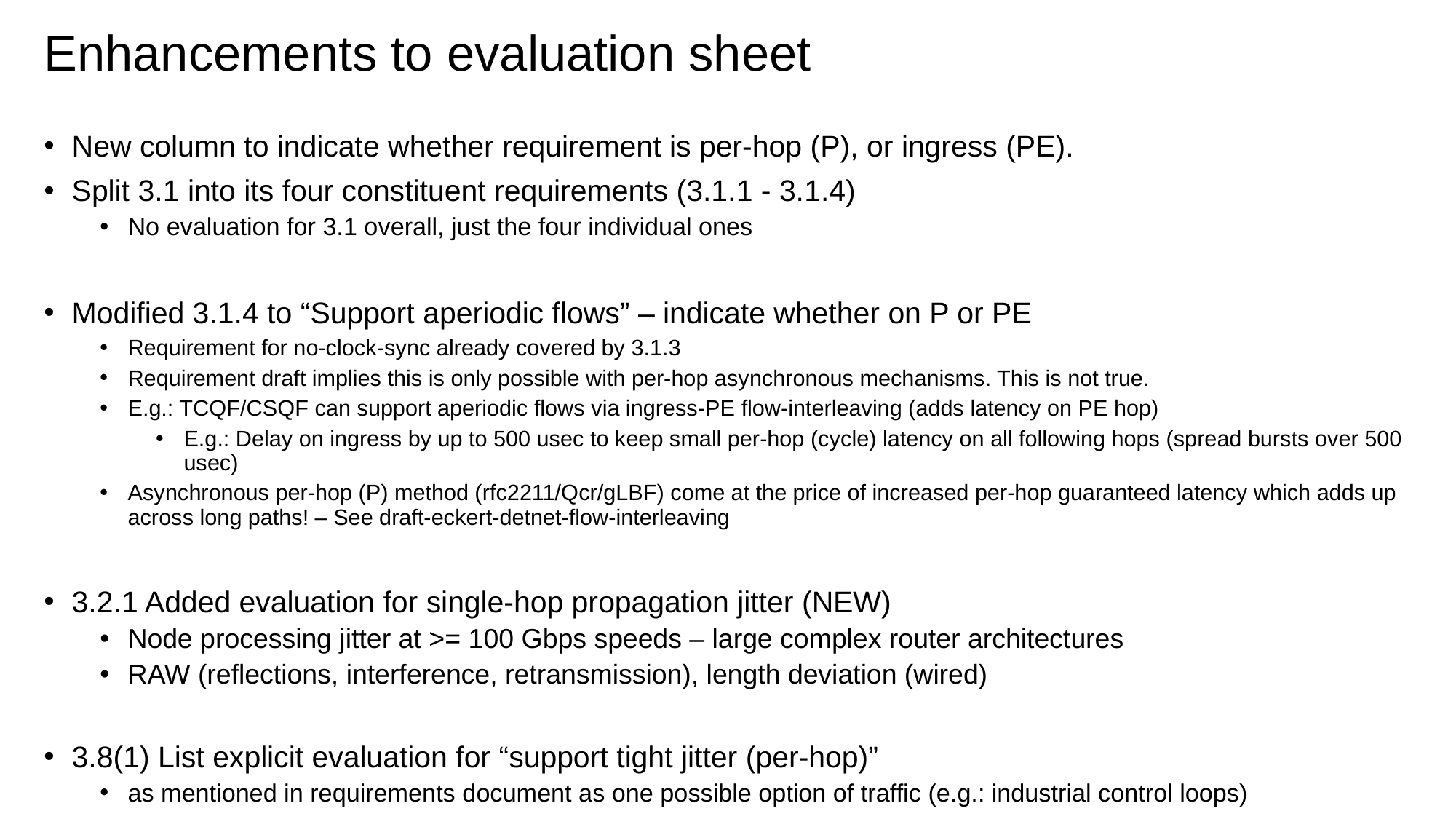

# Enhancements to evaluation sheet
New column to indicate whether requirement is per-hop (P), or ingress (PE).
Split 3.1 into its four constituent requirements (3.1.1 - 3.1.4)
No evaluation for 3.1 overall, just the four individual ones

Modified 3.1.4 to “Support aperiodic flows” – indicate whether on P or PE
Requirement for no-clock-sync already covered by 3.1.3
Requirement draft implies this is only possible with per-hop asynchronous mechanisms. This is not true.
E.g.: TCQF/CSQF can support aperiodic flows via ingress-PE flow-interleaving (adds latency on PE hop)
E.g.: Delay on ingress by up to 500 usec to keep small per-hop (cycle) latency on all following hops (spread bursts over 500 usec)
Asynchronous per-hop (P) method (rfc2211/Qcr/gLBF) come at the price of increased per-hop guaranteed latency which adds up across long paths! – See draft-eckert-detnet-flow-interleaving

3.2.1 Added evaluation for single-hop propagation jitter (NEW)
Node processing jitter at >= 100 Gbps speeds – large complex router architectures
RAW (reflections, interference, retransmission), length deviation (wired)

3.8(1) List explicit evaluation for “support tight jitter (per-hop)”
as mentioned in requirements document as one possible option of traffic (e.g.: industrial control loops)